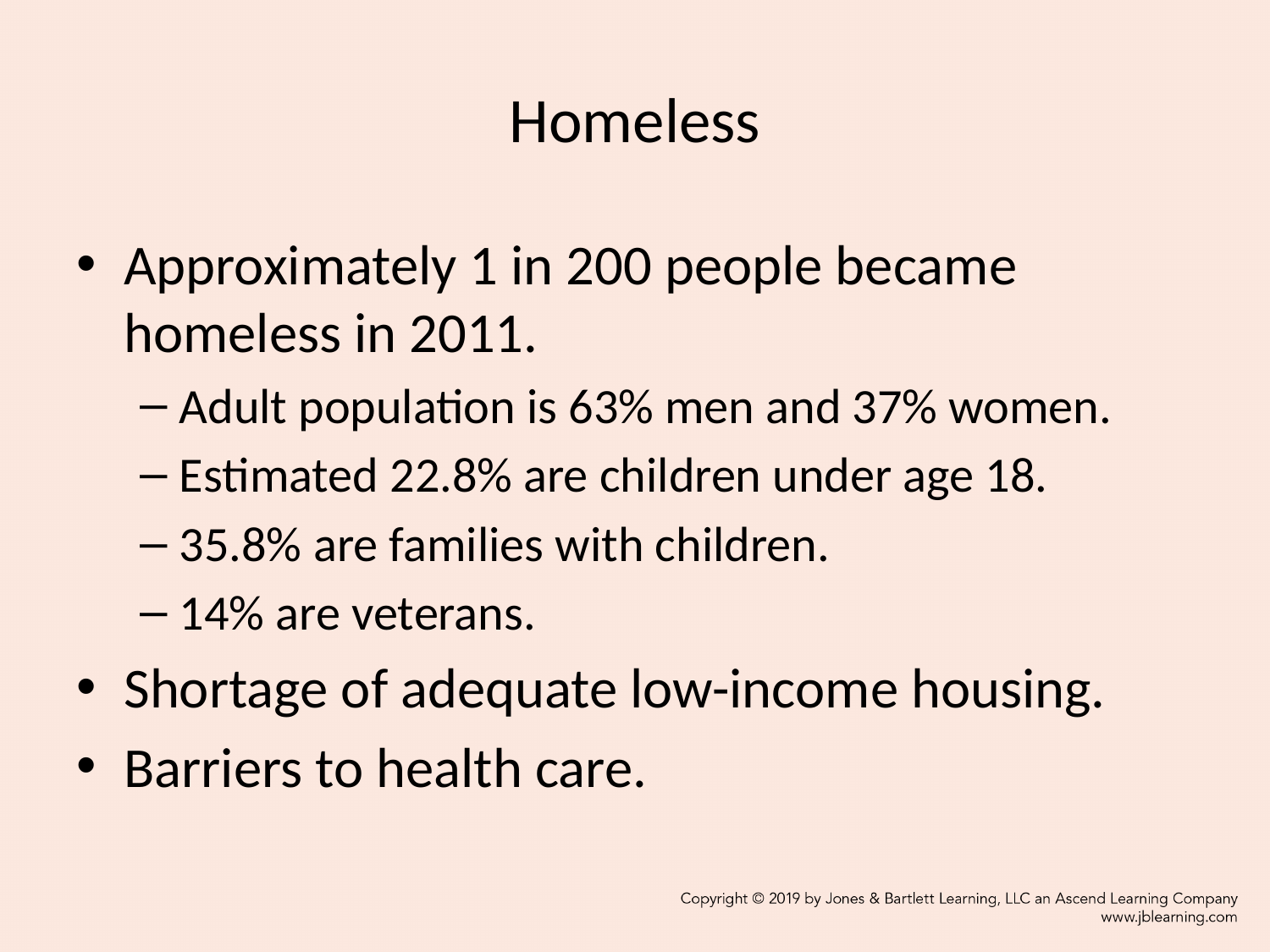

# Homeless
Approximately 1 in 200 people became homeless in 2011.
Adult population is 63% men and 37% women.
Estimated 22.8% are children under age 18.
35.8% are families with children.
14% are veterans.
Shortage of adequate low-income housing.
Barriers to health care.